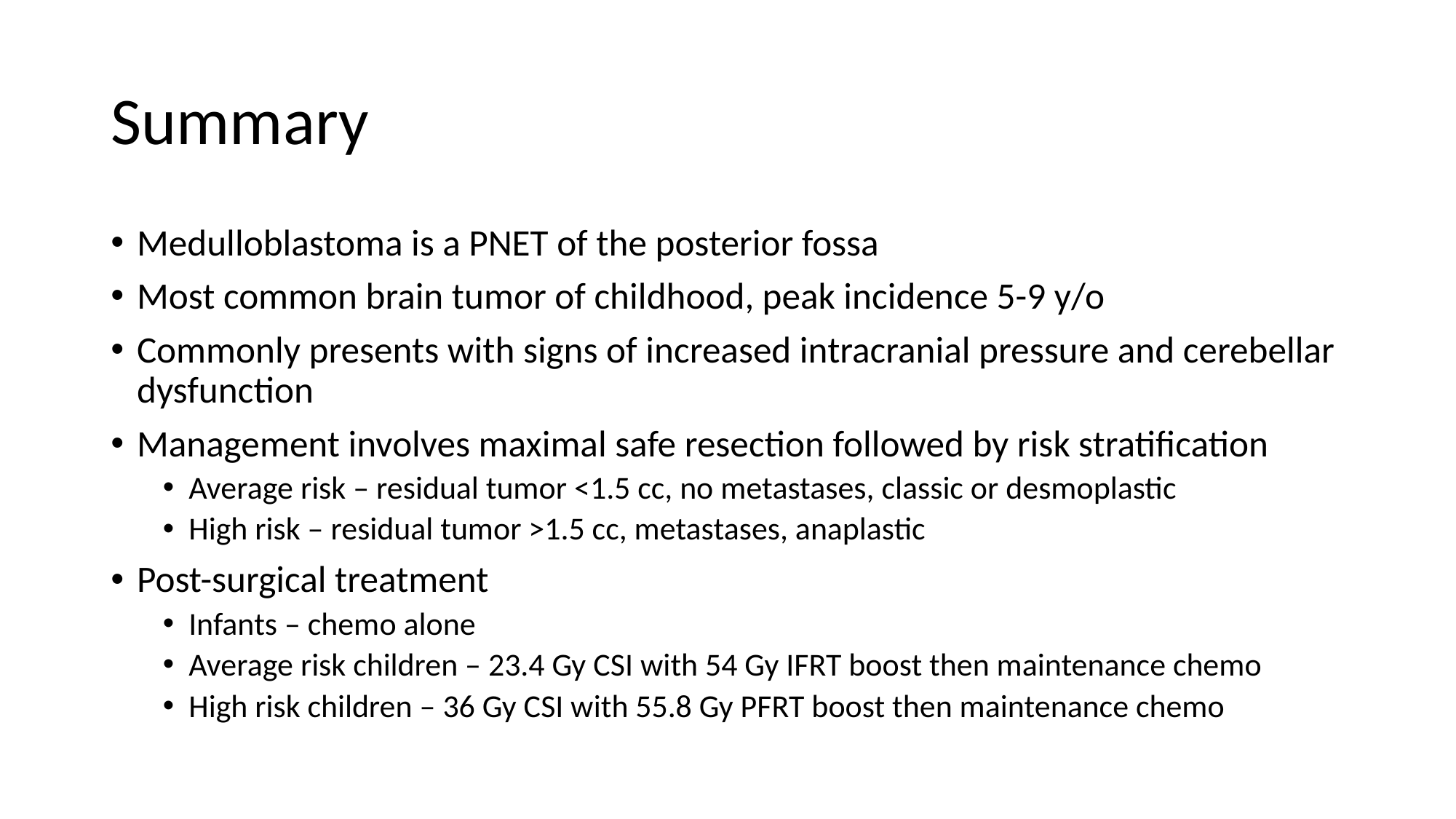

# Summary
Medulloblastoma is a PNET of the posterior fossa
Most common brain tumor of childhood, peak incidence 5-9 y/o
Commonly presents with signs of increased intracranial pressure and cerebellar dysfunction
Management involves maximal safe resection followed by risk stratification
Average risk – residual tumor <1.5 cc, no metastases, classic or desmoplastic
High risk – residual tumor >1.5 cc, metastases, anaplastic
Post-surgical treatment
Infants – chemo alone
Average risk children – 23.4 Gy CSI with 54 Gy IFRT boost then maintenance chemo
High risk children – 36 Gy CSI with 55.8 Gy PFRT boost then maintenance chemo